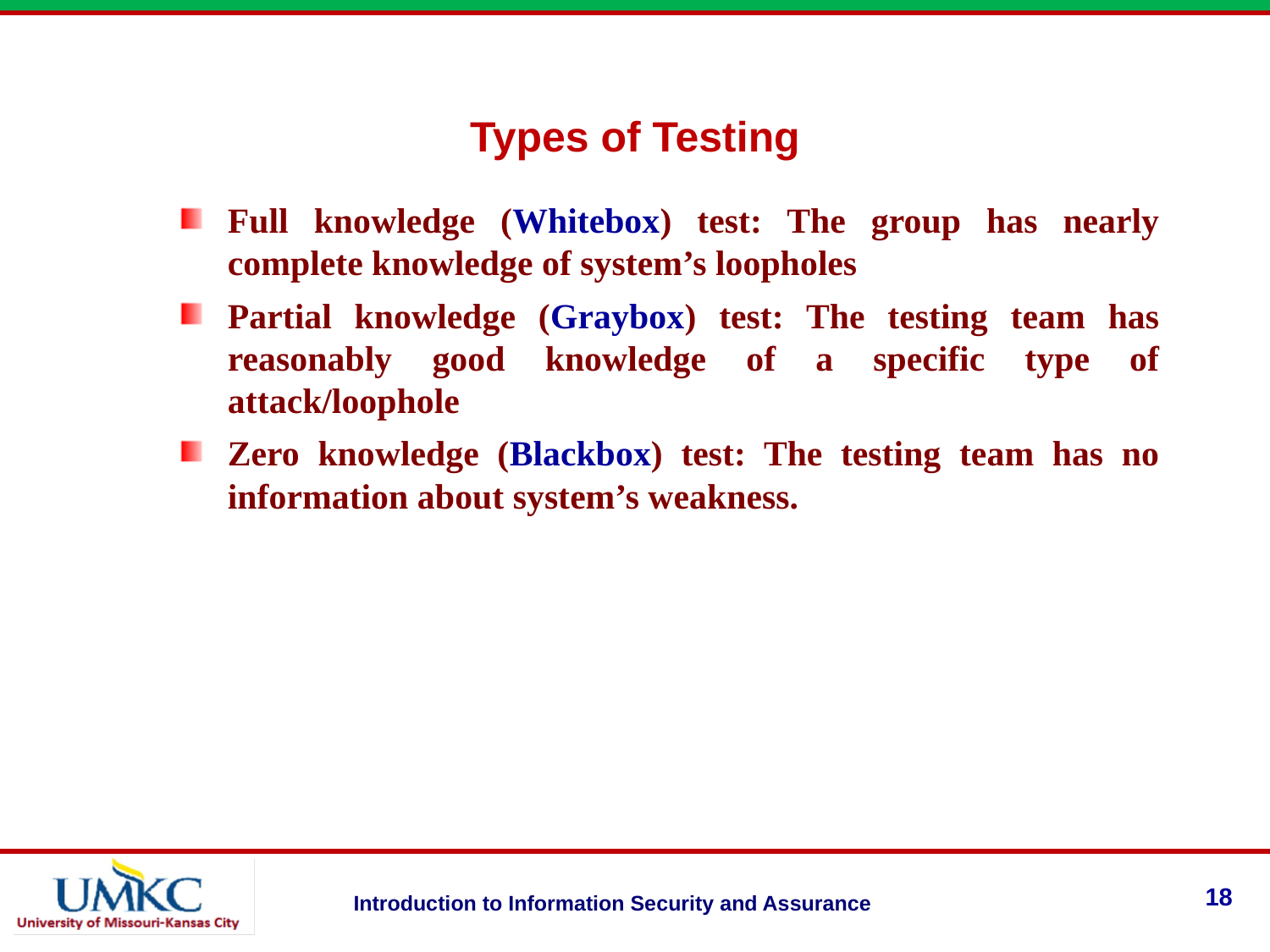

# Types of Testing
Full knowledge (Whitebox) test: The group has nearly complete knowledge of system’s loopholes
Partial knowledge (Graybox) test: The testing team has reasonably good knowledge of a specific type of attack/loophole
Zero knowledge (Blackbox) test: The testing team has no information about system’s weakness.
18